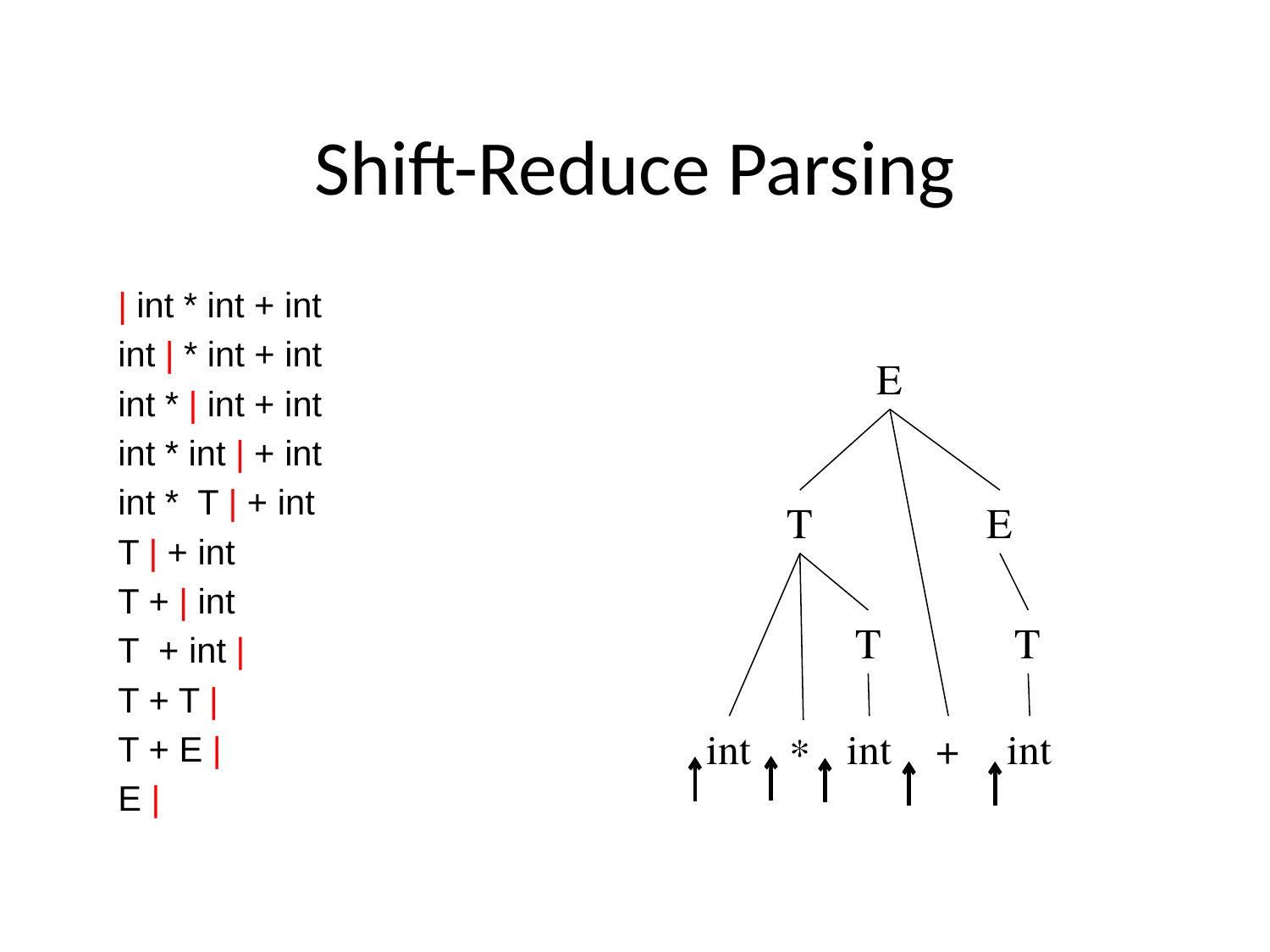

# Shift-Reduce Parsing
| int * int + int
int | * int + int
int * | int + int
int * int | + int
int *  T | + int
T | + int
T + | int
T  + int |
T + T |
T + E |
E |
E
T
E
T
T
int
int
+
int
*